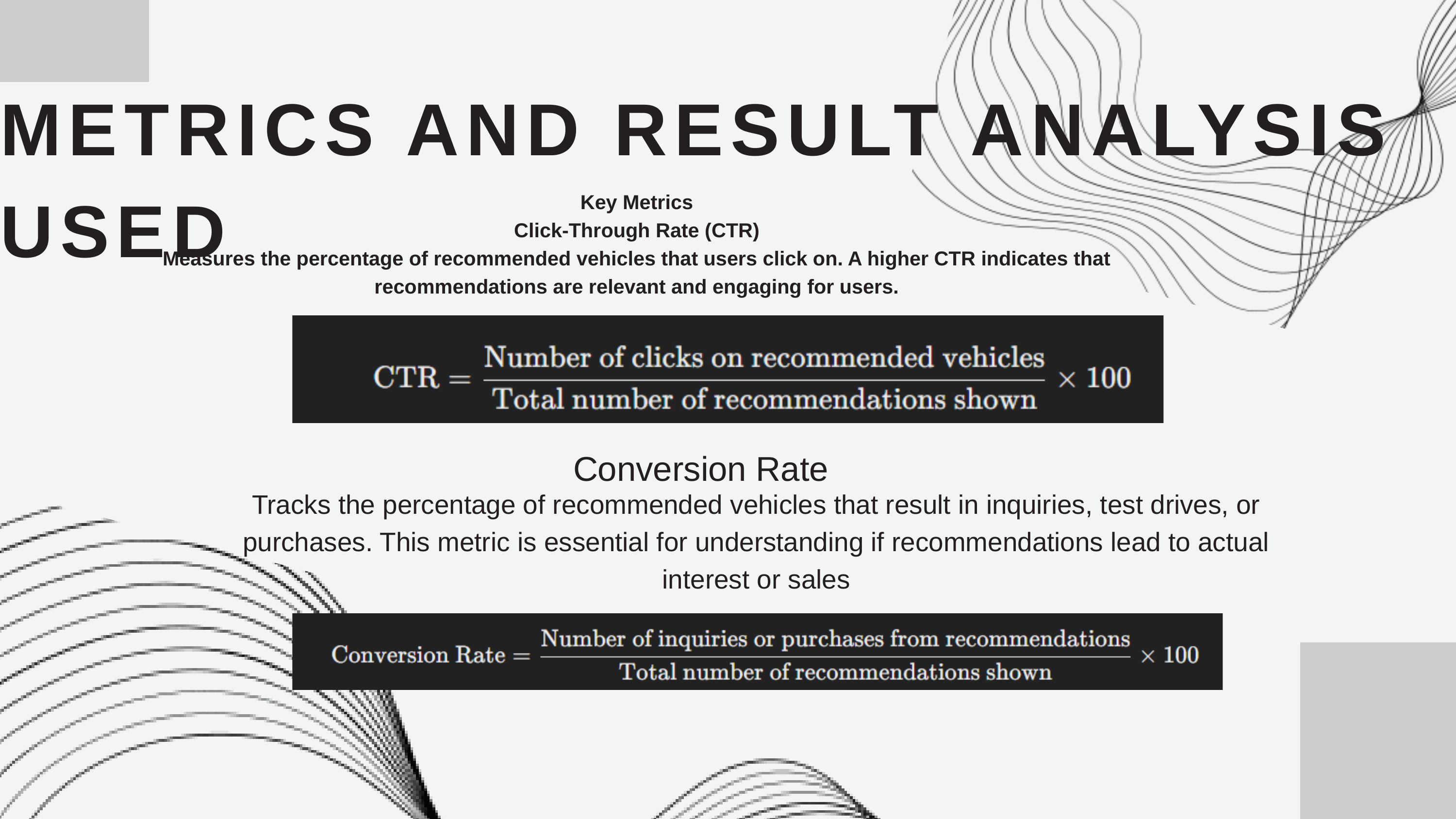

METRICS AND RESULT ANALYSIS USED
Key Metrics
Click-Through Rate (CTR)
Measures the percentage of recommended vehicles that users click on. A higher CTR indicates that recommendations are relevant and engaging for users.

Conversion Rate
Tracks the percentage of recommended vehicles that result in inquiries, test drives, or purchases. This metric is essential for understanding if recommendations lead to actual interest or sales